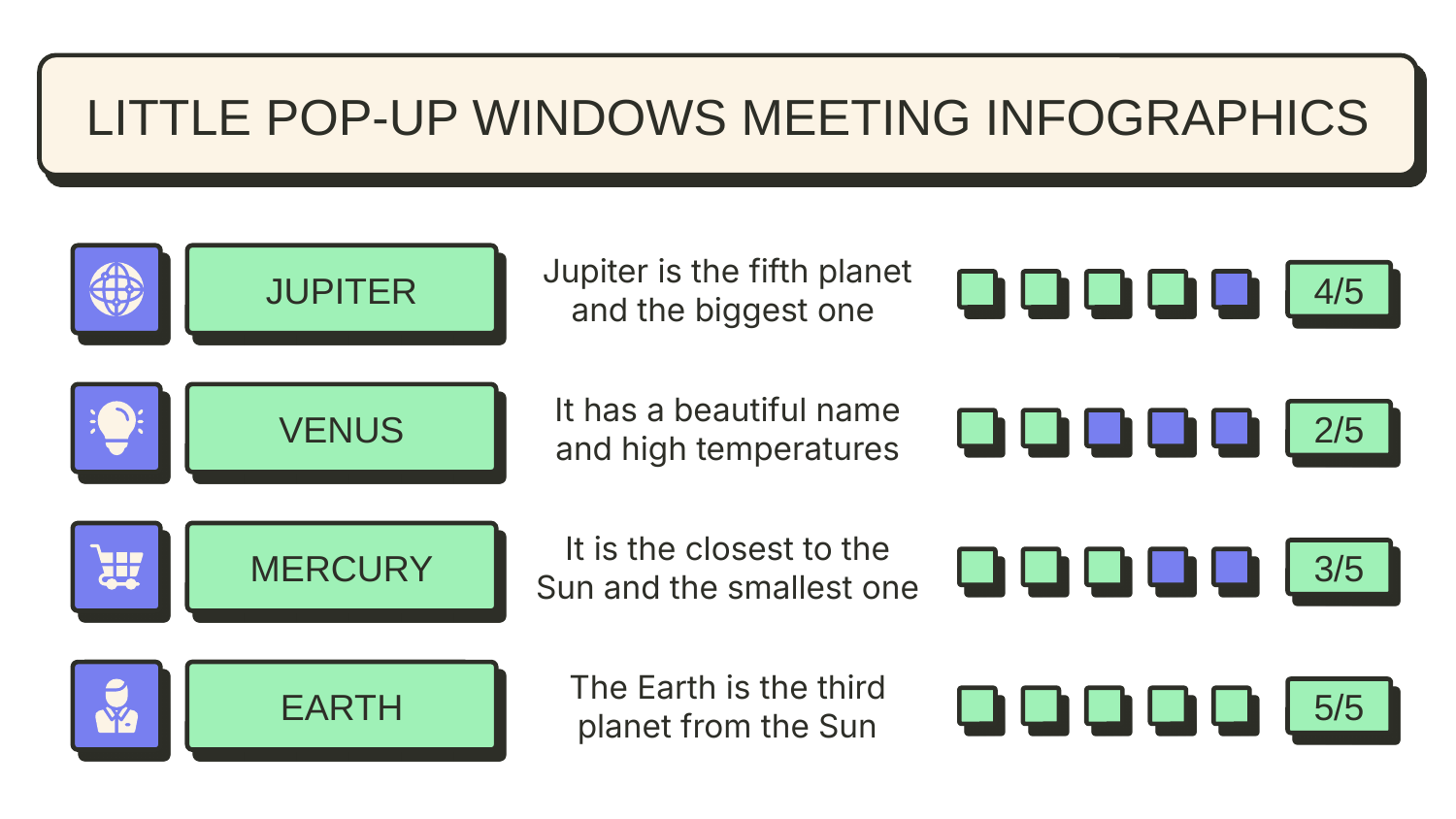

# LITTLE POP-UP WINDOWS MEETING INFOGRAPHICS

JUPITER
Jupiter is the fifth planet and the biggest one
4/5

VENUS
It has a beautiful name and high temperatures
2/5

MERCURY
It is the closest to the Sun and the smallest one
3/5

EARTH
The Earth is the third planet from the Sun
5/5